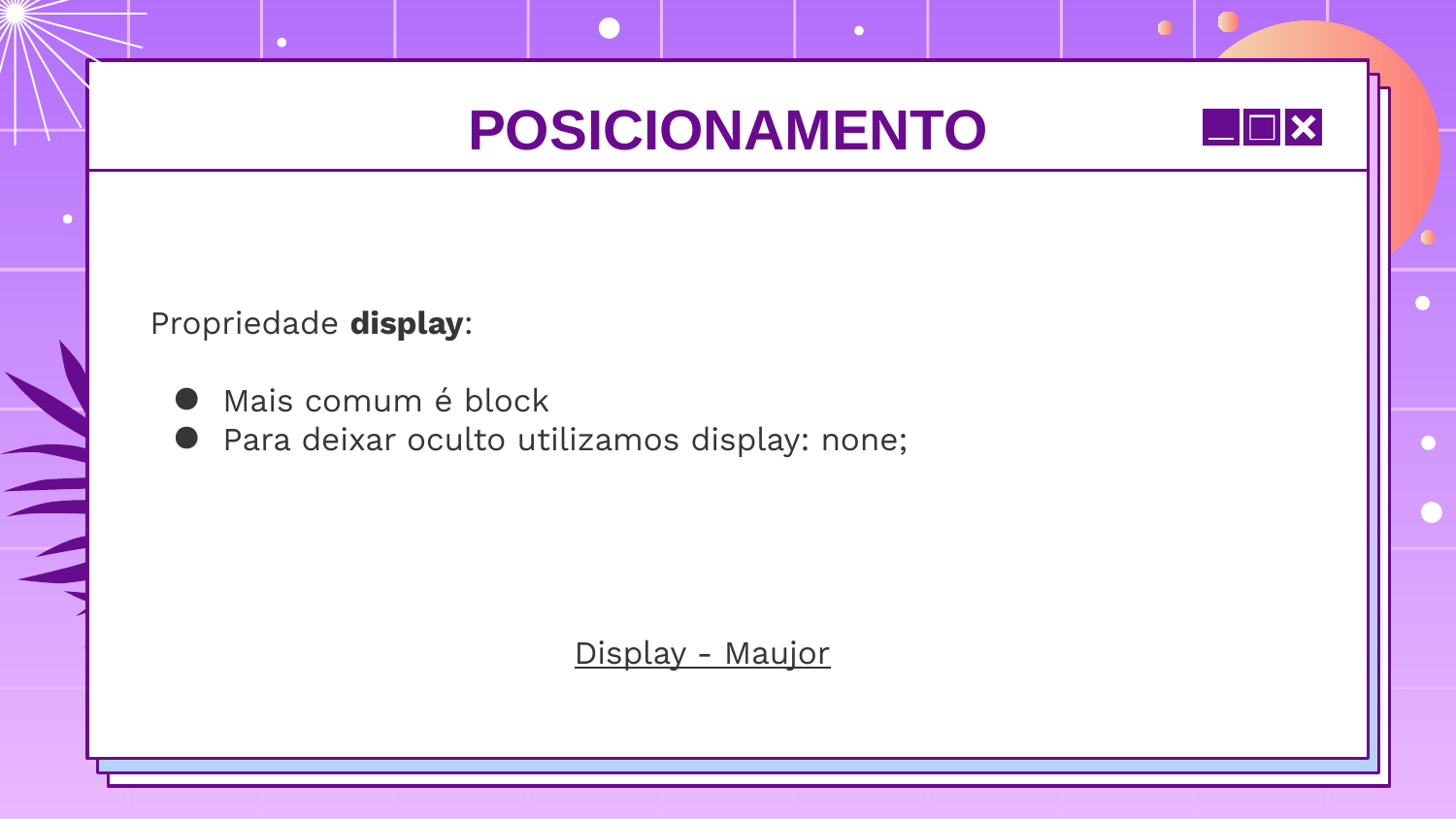

# POSICIONAMENTO
Propriedade display:

Mais comum é block
Para deixar oculto utilizamos display: none;

Display - Maujor